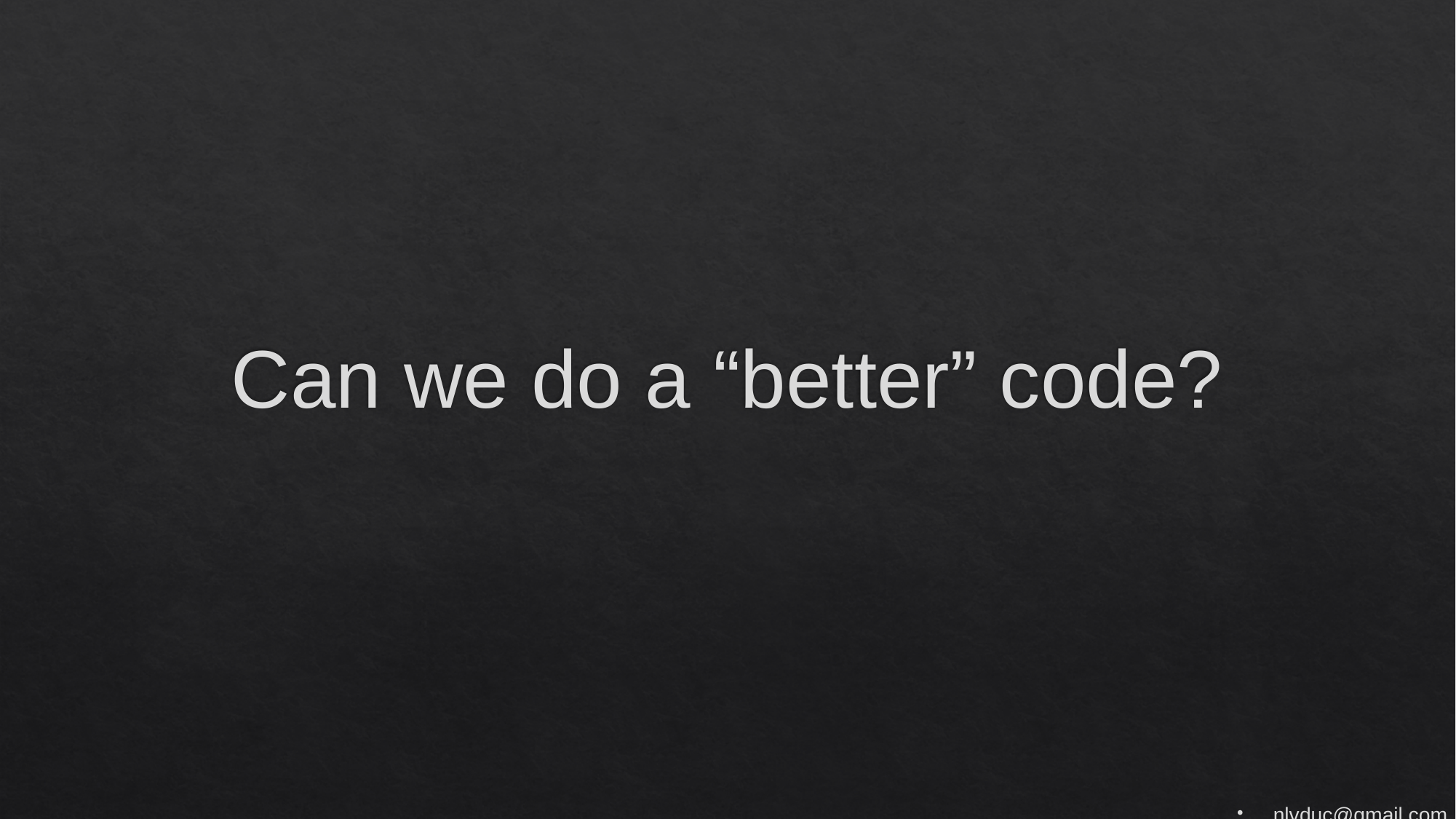

# Can we do a “better” code?

nlvduc@gmail.com